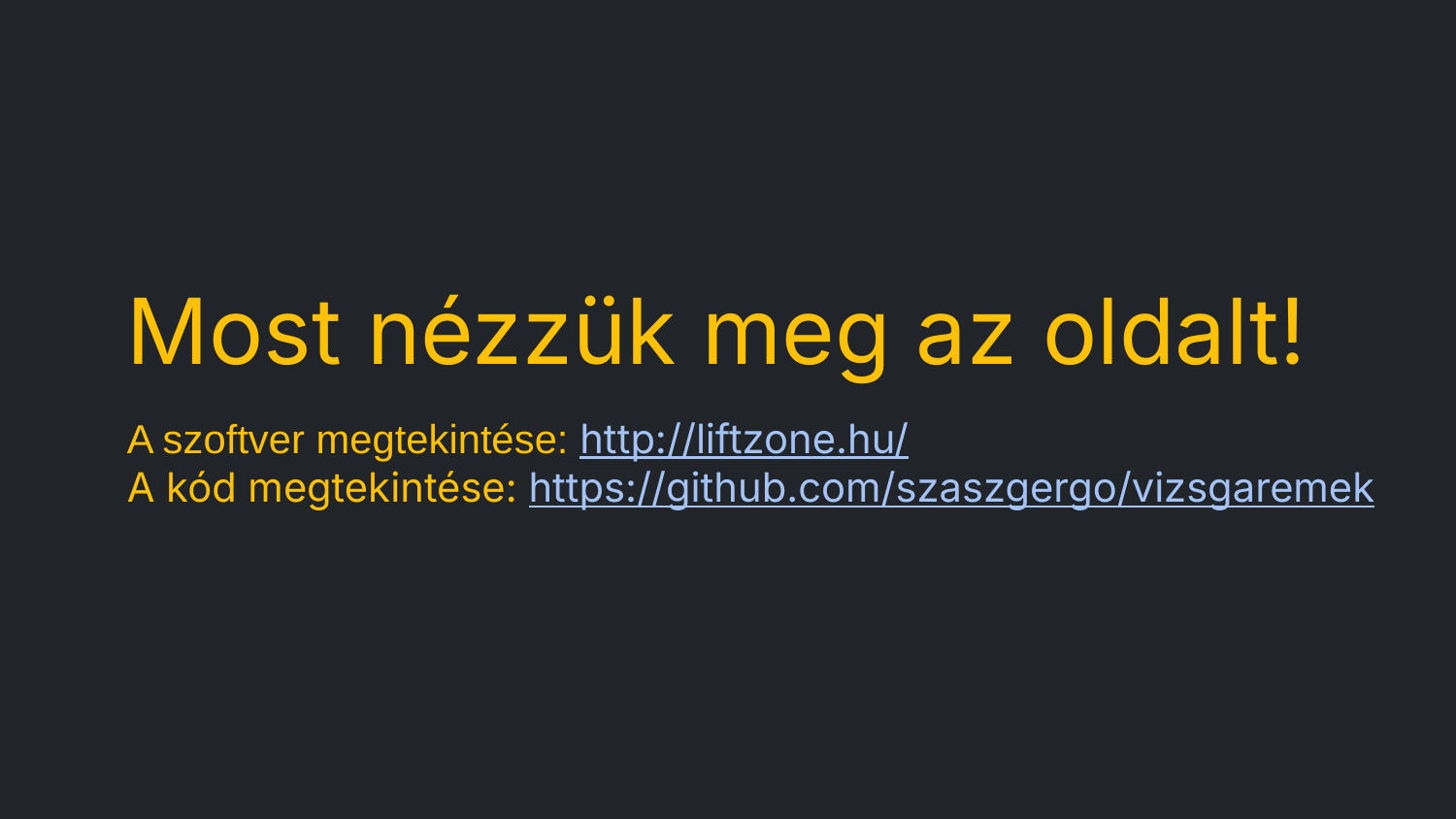

Most nézzük meg az oldalt!
A szoftver megtekintése: http://liftzone.hu/
A kód megtekintése: https://github.com/szaszgergo/vizsgaremek